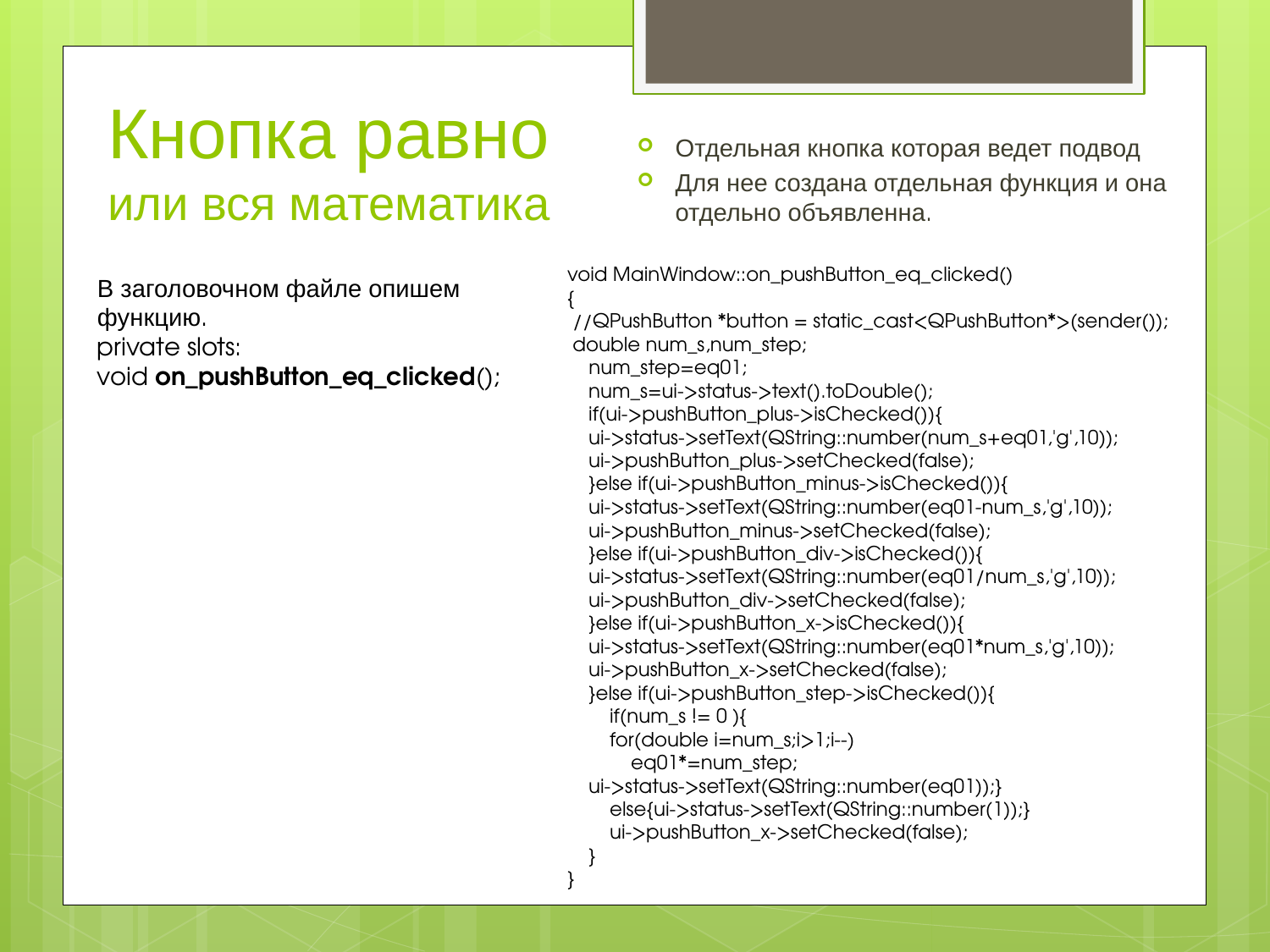

# Кнопка равно или вся математика
Отдельная кнопка которая ведет подвод
Для нее создана отдельная функция и она отдельно объявленна.
void MainWindow::on_pushButton_eq_clicked()
{
 //QPushButton *button = static_cast<QPushButton*>(sender());
 double num_s,num_step;
    num_step=eq01;
    num_s=ui->status->text().toDouble();
    if(ui->pushButton_plus->isChecked()){
    ui->status->setText(QString::number(num_s+eq01,'g',10));
    ui->pushButton_plus->setChecked(false);
    }else if(ui->pushButton_minus->isChecked()){
    ui->status->setText(QString::number(eq01-num_s,'g',10));
    ui->pushButton_minus->setChecked(false);
    }else if(ui->pushButton_div->isChecked()){
    ui->status->setText(QString::number(eq01/num_s,'g',10));
    ui->pushButton_div->setChecked(false);
    }else if(ui->pushButton_x->isChecked()){
    ui->status->setText(QString::number(eq01*num_s,'g',10));
    ui->pushButton_x->setChecked(false);
    }else if(ui->pushButton_step->isChecked()){
        if(num_s != 0 ){
        for(double i=num_s;i>1;i--)
            eq01*=num_step;
    ui->status->setText(QString::number(eq01));}
        else{ui->status->setText(QString::number(1));}
        ui->pushButton_x->setChecked(false);
    }
}

В заголовочном файле опишем функцию.
private slots:
void on_pushButton_eq_clicked();